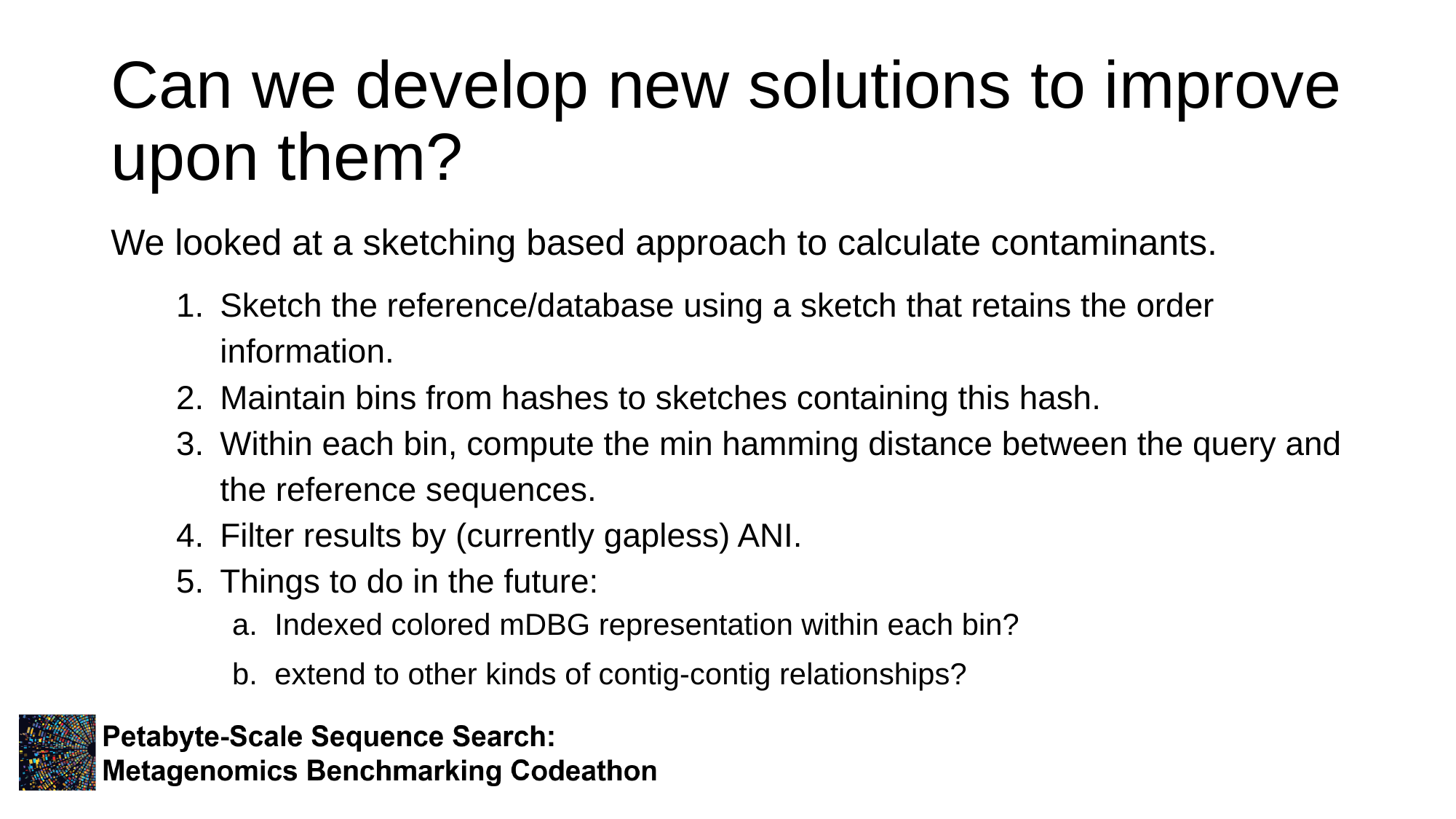

# Can we develop new solutions to improve upon them?
We looked at a sketching based approach to calculate contaminants.
Sketch the reference/database using a sketch that retains the order information.
Maintain bins from hashes to sketches containing this hash.
Within each bin, compute the min hamming distance between the query and the reference sequences.
Filter results by (currently gapless) ANI.
Things to do in the future:
Indexed colored mDBG representation within each bin?
extend to other kinds of contig-contig relationships?